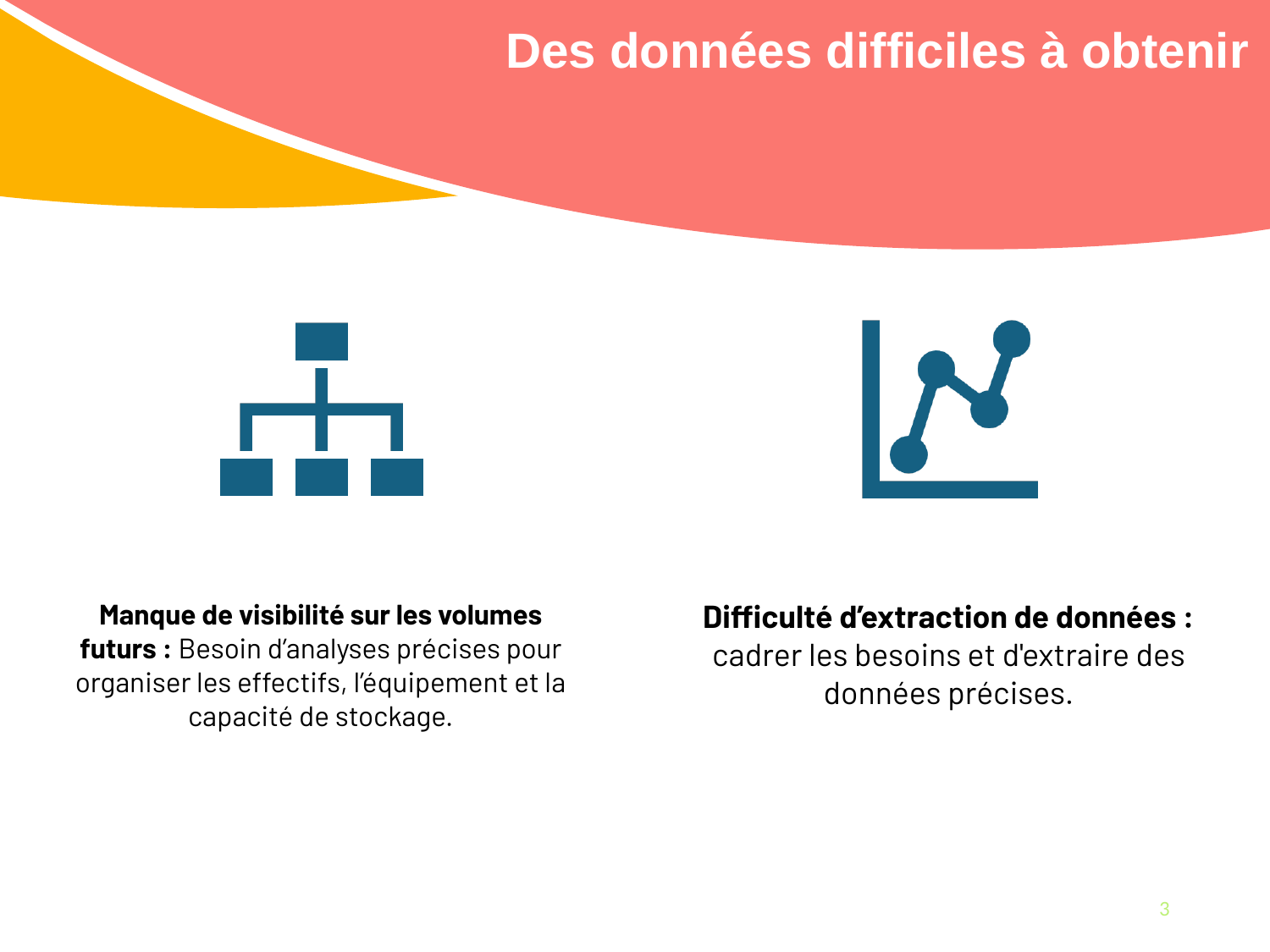

# Des données difficiles à obtenir
Manque de visibilité sur les volumes futurs : Besoin d’analyses précises pour organiser les effectifs, l’équipement et la capacité de stockage.
Difficulté d’extraction de données : cadrer les besoins et d'extraire des données précises.
3